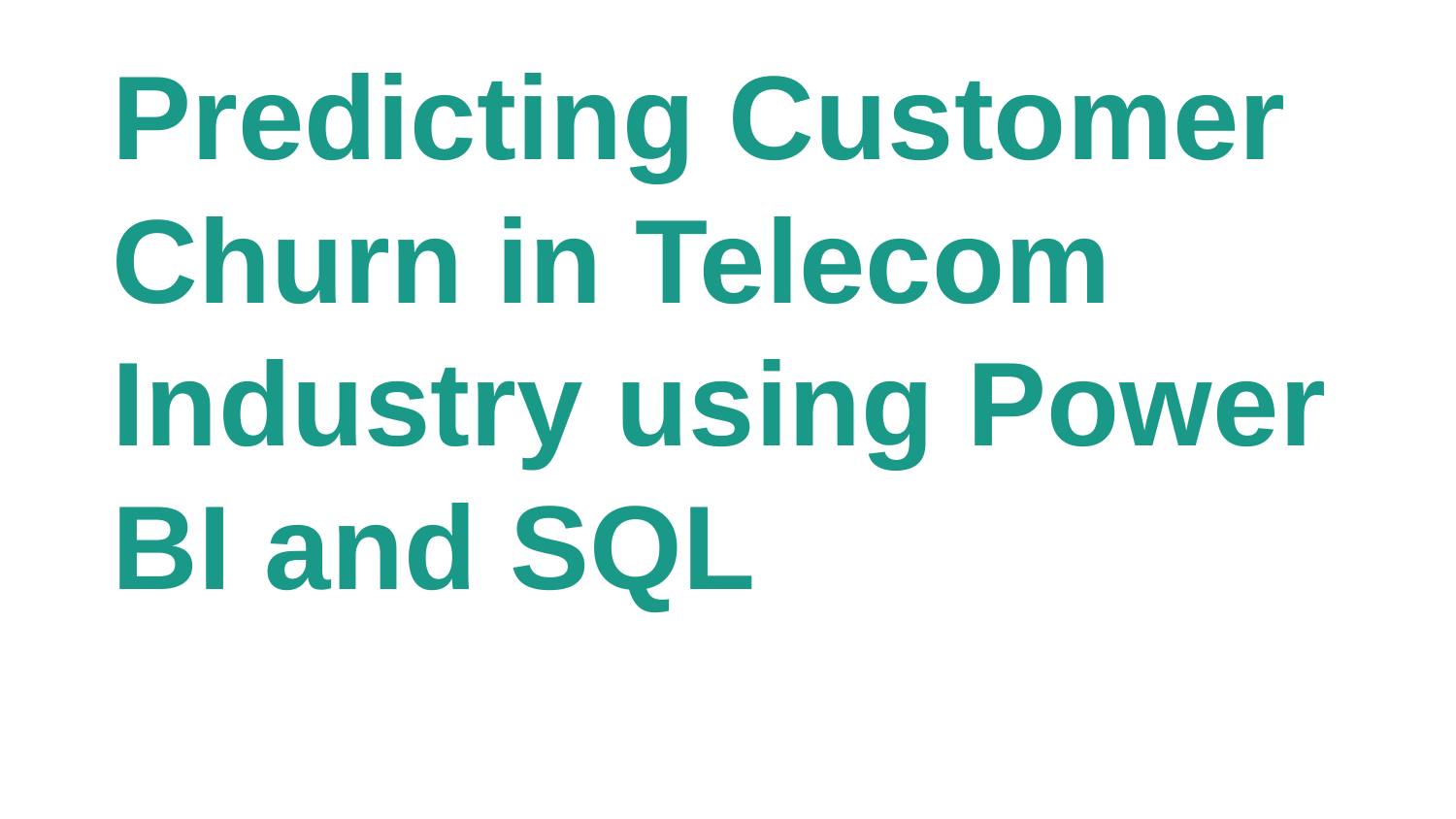

Predicting Customer Churn in Telecom Industry using Power BI and SQL